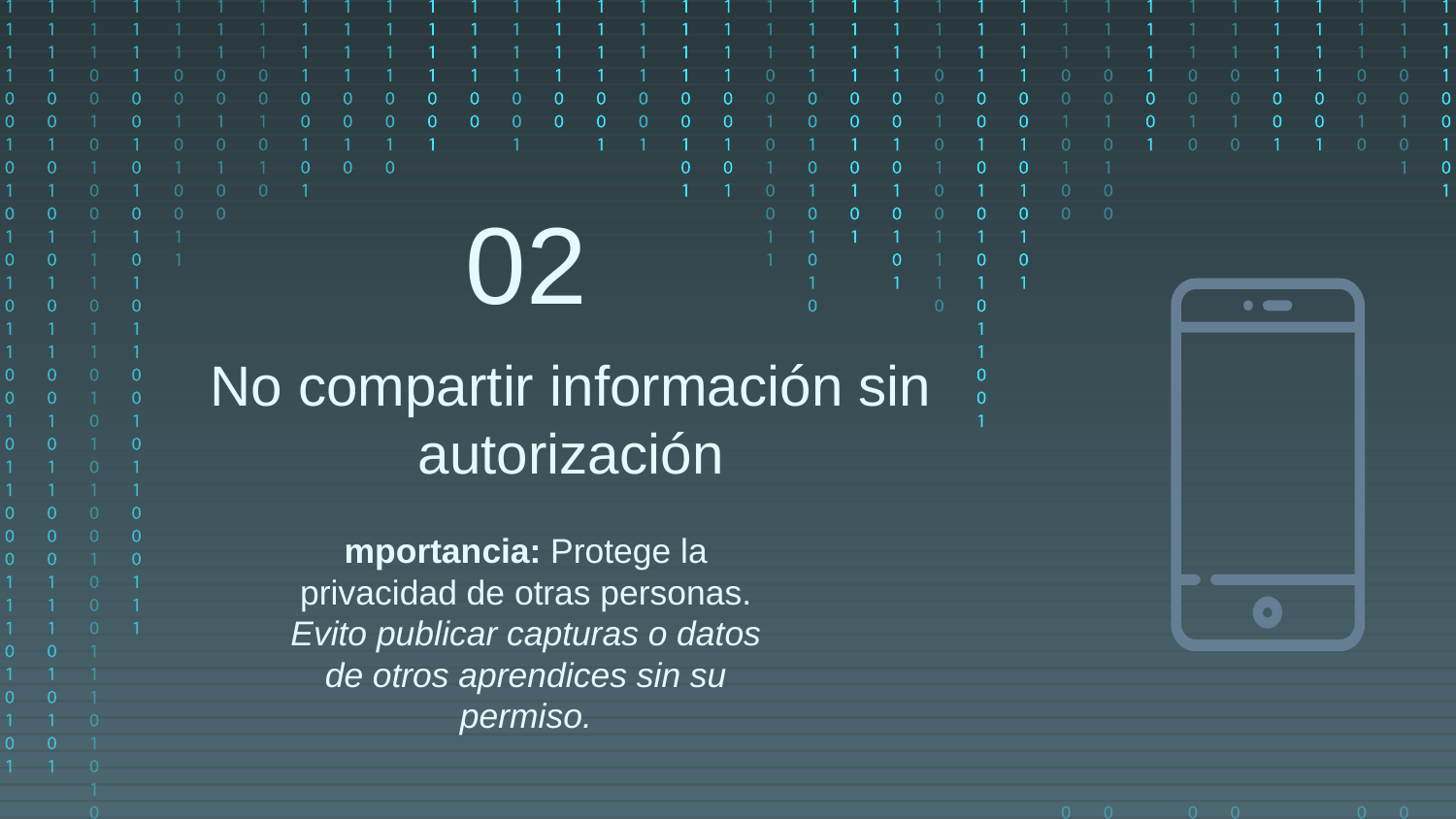

02

# No compartir información sin autorización
mportancia: Protege la privacidad de otras personas.
Evito publicar capturas o datos de otros aprendices sin su permiso.